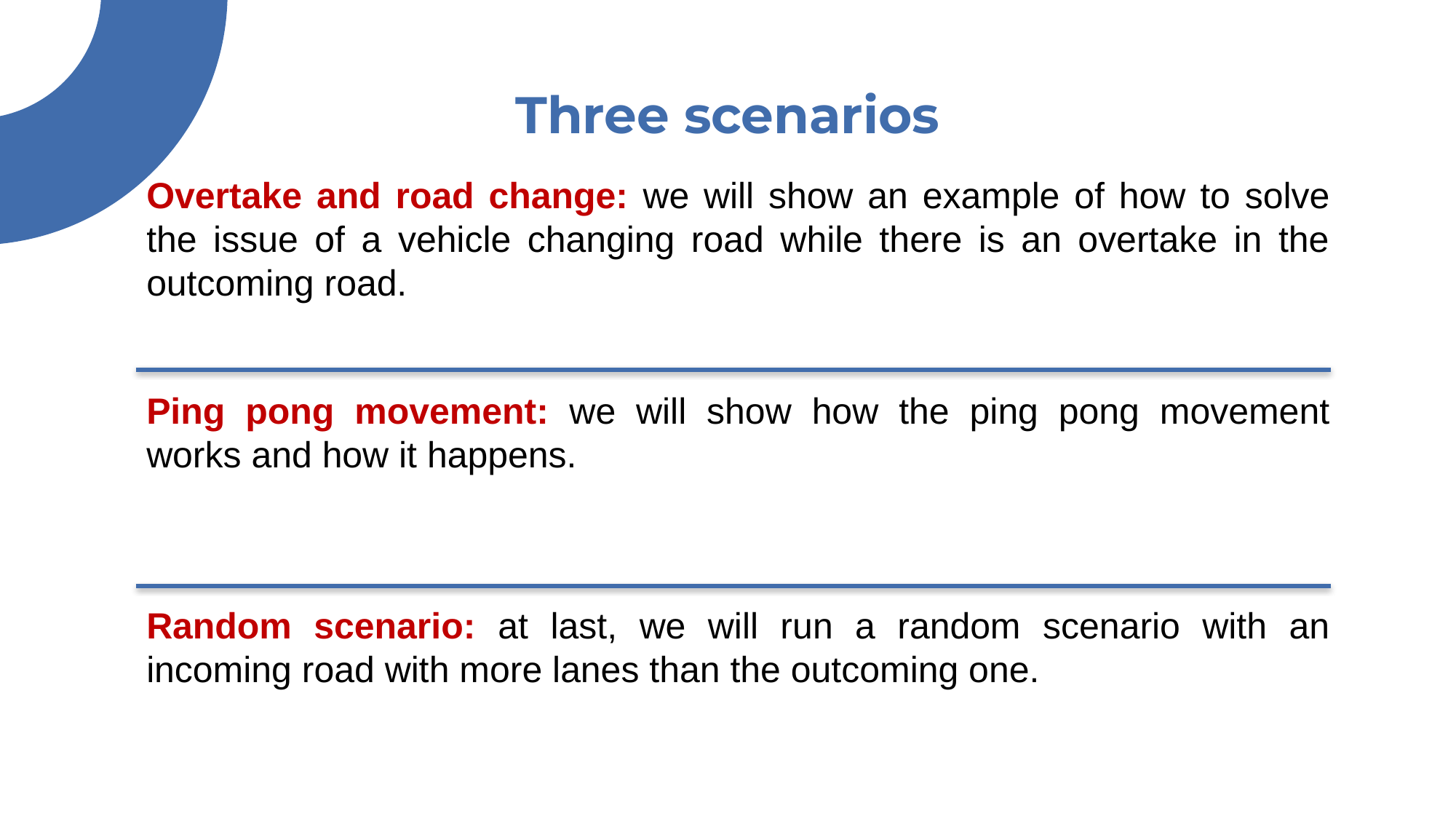

# Three scenarios
Overtake and road change: we will show an example of how to solve the issue of a vehicle changing road while there is an overtake in the outcoming road.
Ping pong movement: we will show how the ping pong movement works and how it happens.
Random scenario: at last, we will run a random scenario with an incoming road with more lanes than the outcoming one.